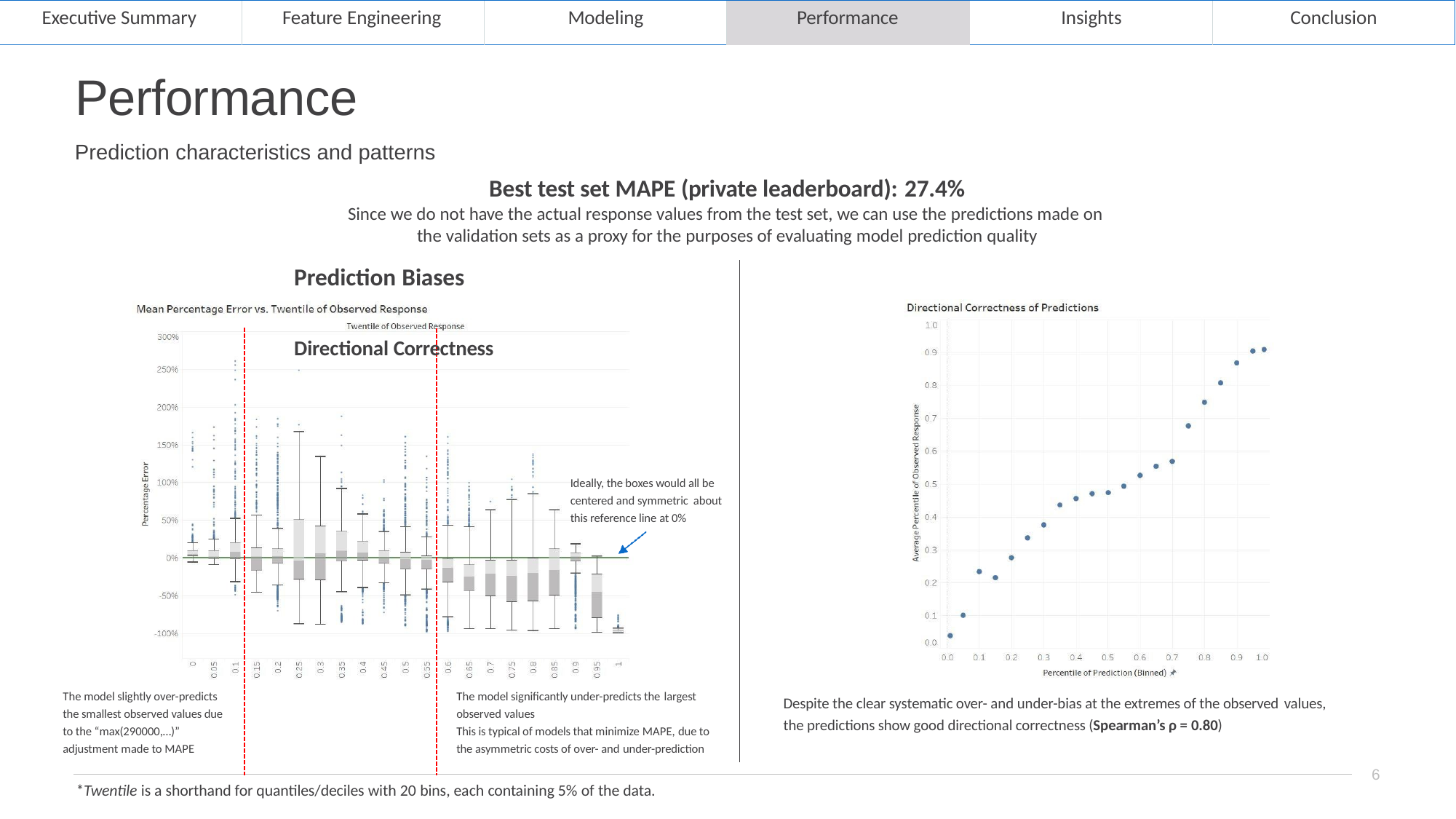

| Executive Summary | Feature Engineering | Modeling | Performance | Insights | Conclusion |
| --- | --- | --- | --- | --- | --- |

# Performance
Prediction characteristics and patterns
Best test set MAPE (private leaderboard): 27.4%
Since we do not have the actual response values from the test set, we can use the predictions made on  the validation sets as a proxy for the purposes of evaluating model prediction quality
Prediction Biases	Directional Correctness

Ideally, the boxes would all be  centered and symmetric  about this reference line at 0%

The model slightly over-predicts  the smallest observed values due  to the “max(290000,…)”  adjustment made to MAPE
The model significantly under-predicts the largest
observed values
This is typical of models that minimize MAPE, due to  the asymmetric costs of over- and under-prediction
Despite the clear systematic over- and under-bias at the extremes of the observed values,
the predictions show good directional correctness (Spearman’s ρ = 0.80)
6
*Twentile is a shorthand for quantiles/deciles with 20 bins, each containing 5% of the data.